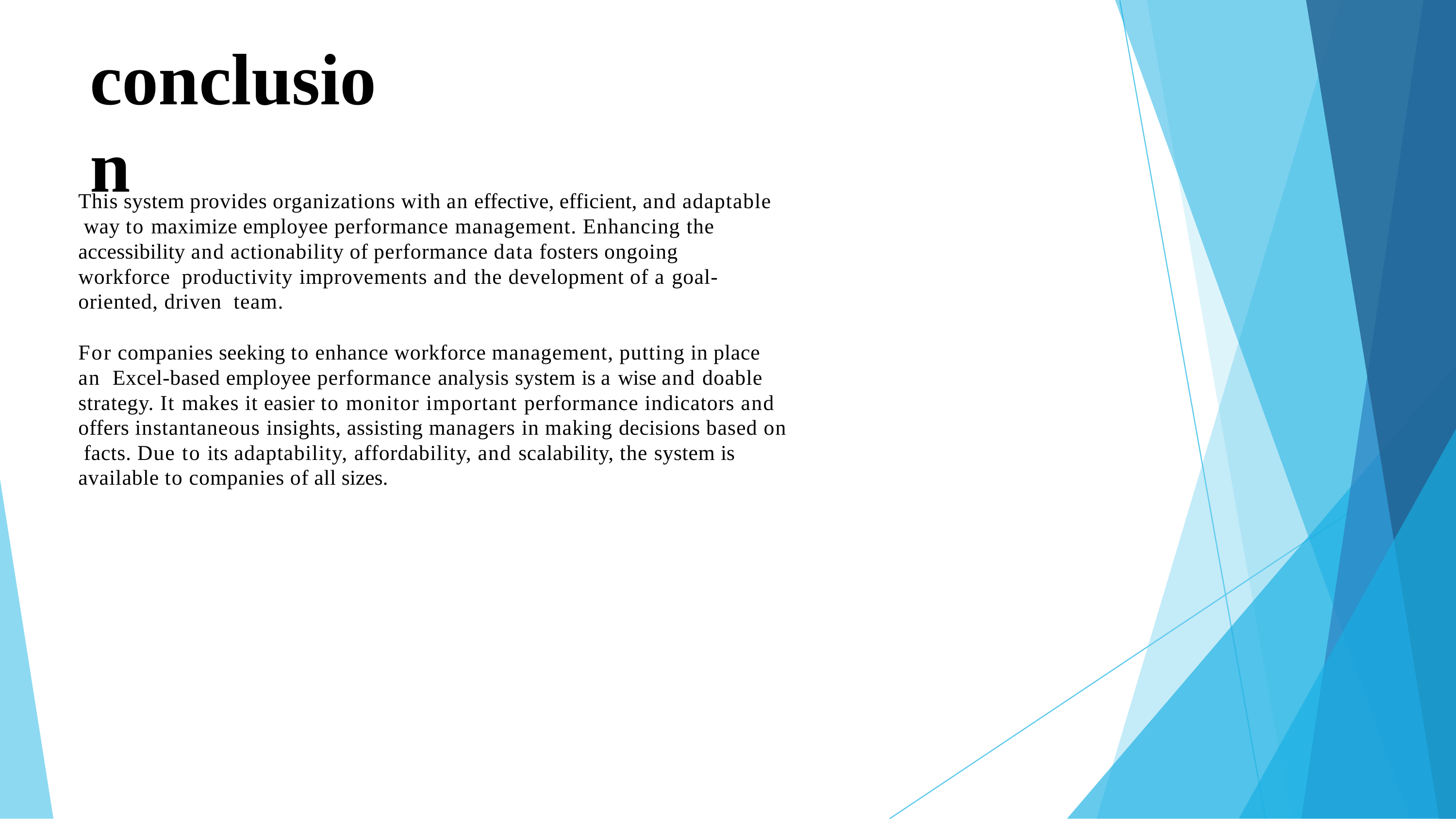

# conclusion
This system provides organizations with an effective, efficient, and adaptable  way to maximize employee performance management. Enhancing the  accessibility and actionability of performance data fosters ongoing workforce  productivity improvements and the development of a goal-oriented, driven  team.

For companies seeking to enhance workforce management, putting in place an  Excel-based employee performance analysis system is a wise and doable  strategy. It makes it easier to monitor important performance indicators and  offers instantaneous insights, assisting managers in making decisions based on  facts. Due to its adaptability, affordability, and scalability, the system is  available to companies of all sizes.